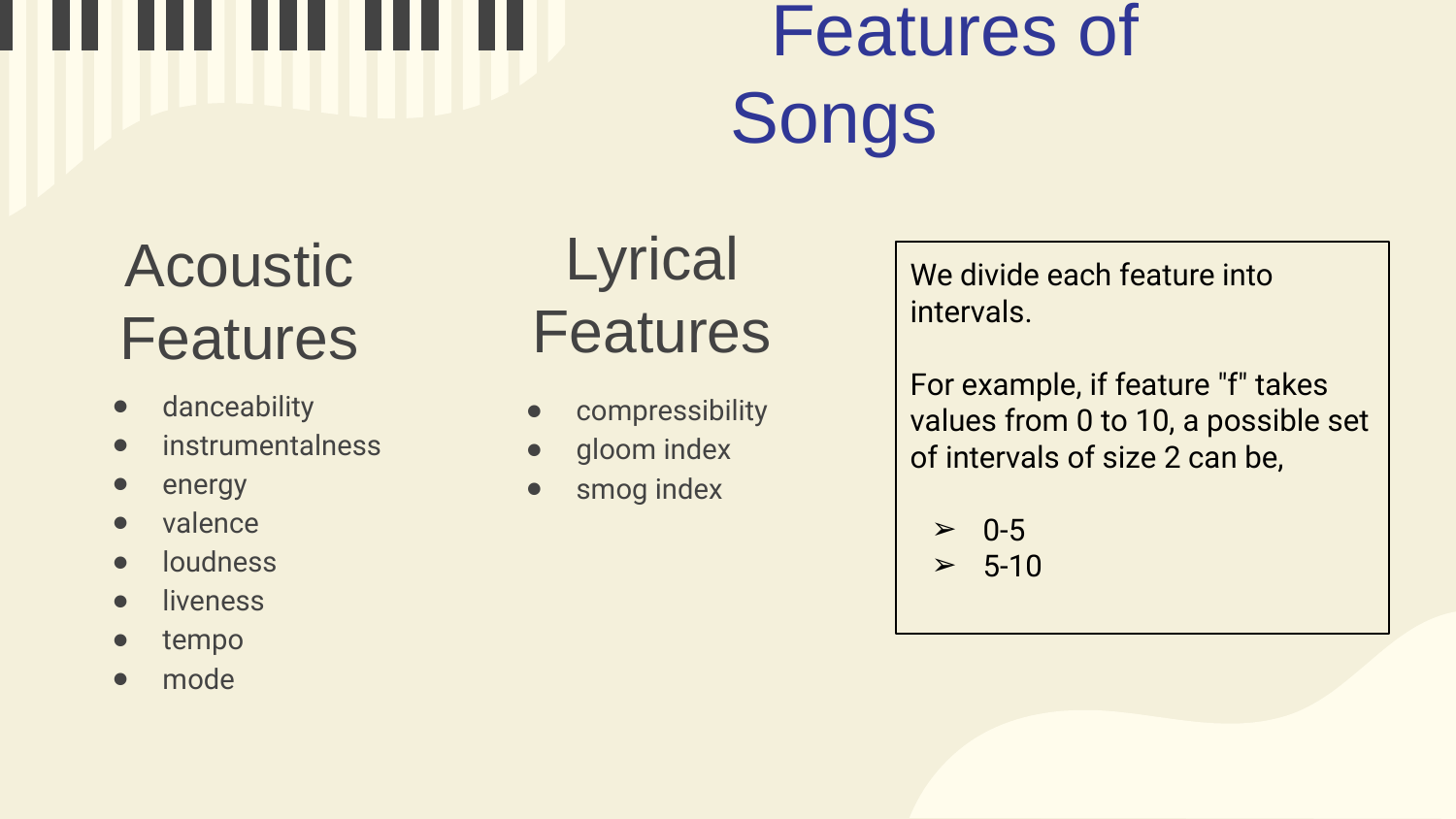

Features of Songs
We divide each feature into intervals.

For example, if feature "f" takes values from 0 to 10, a possible set of intervals of size 2 can be,

0-5
5-10

Lyrical Features
# Acoustic Features
danceability
instrumentalness
energy
valence
loudness
liveness
tempo
mode
compressibility
gloom index
smog index